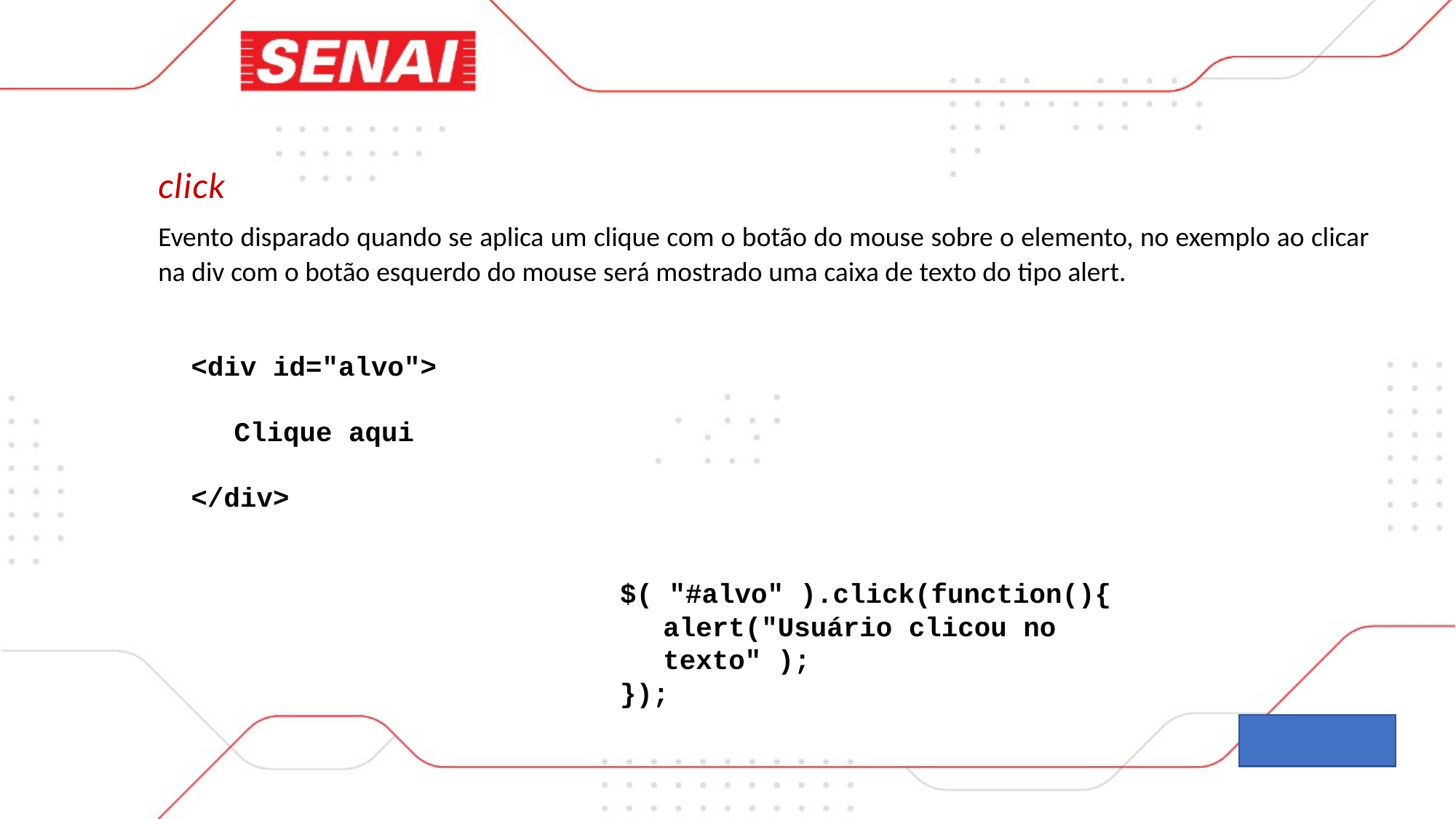

click
Evento disparado quando se aplica um clique com o botão do mouse sobre o elemento, no exemplo ao clicar na div com o botão esquerdo do mouse será mostrado uma caixa de texto do tipo alert.
<div id="alvo">

Clique aqui

</div>
$( "#alvo" ).click(function(){ alert("Usuário clicou no texto" );
});